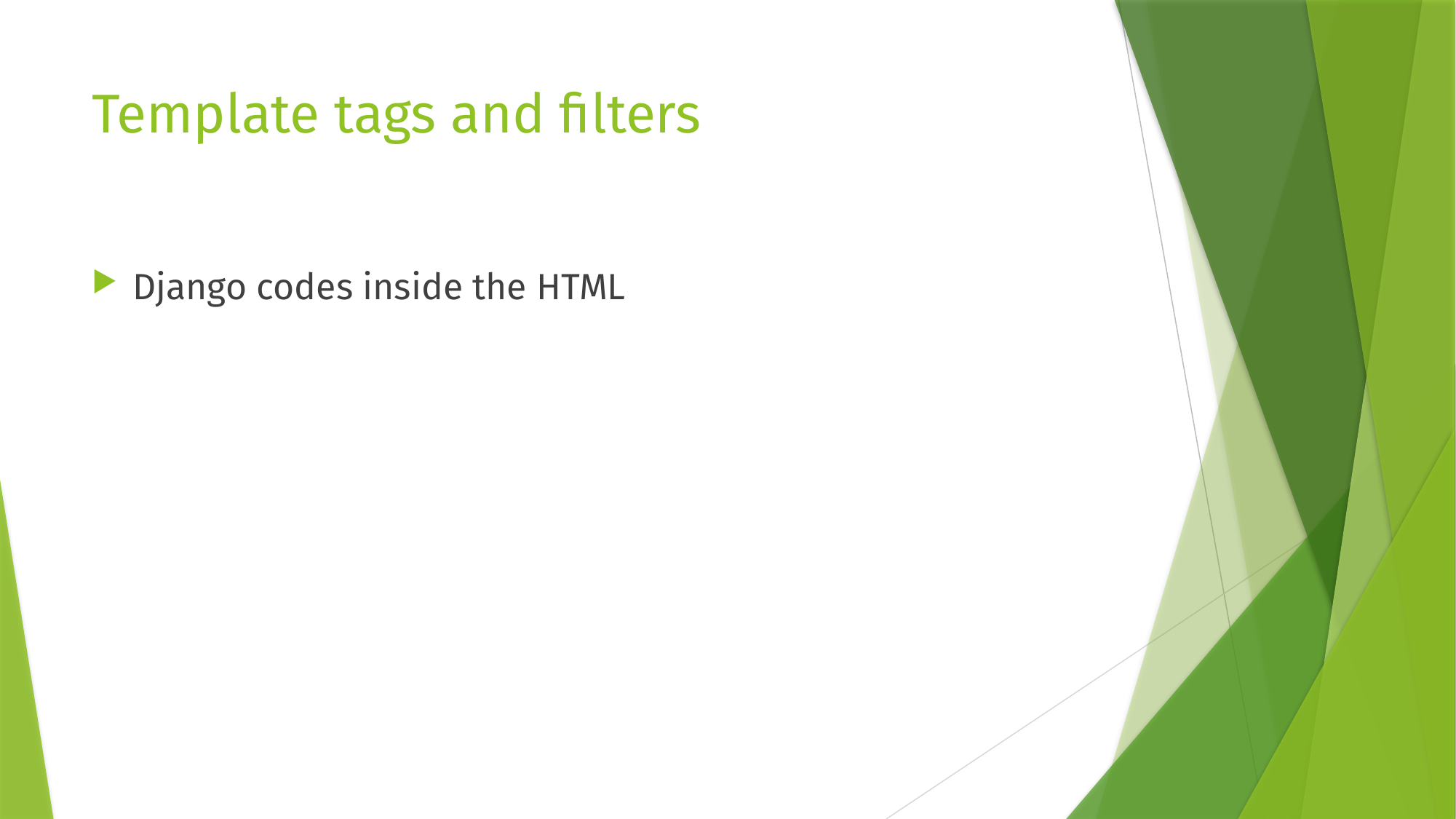

# Template tags and filters
Django codes inside the HTML